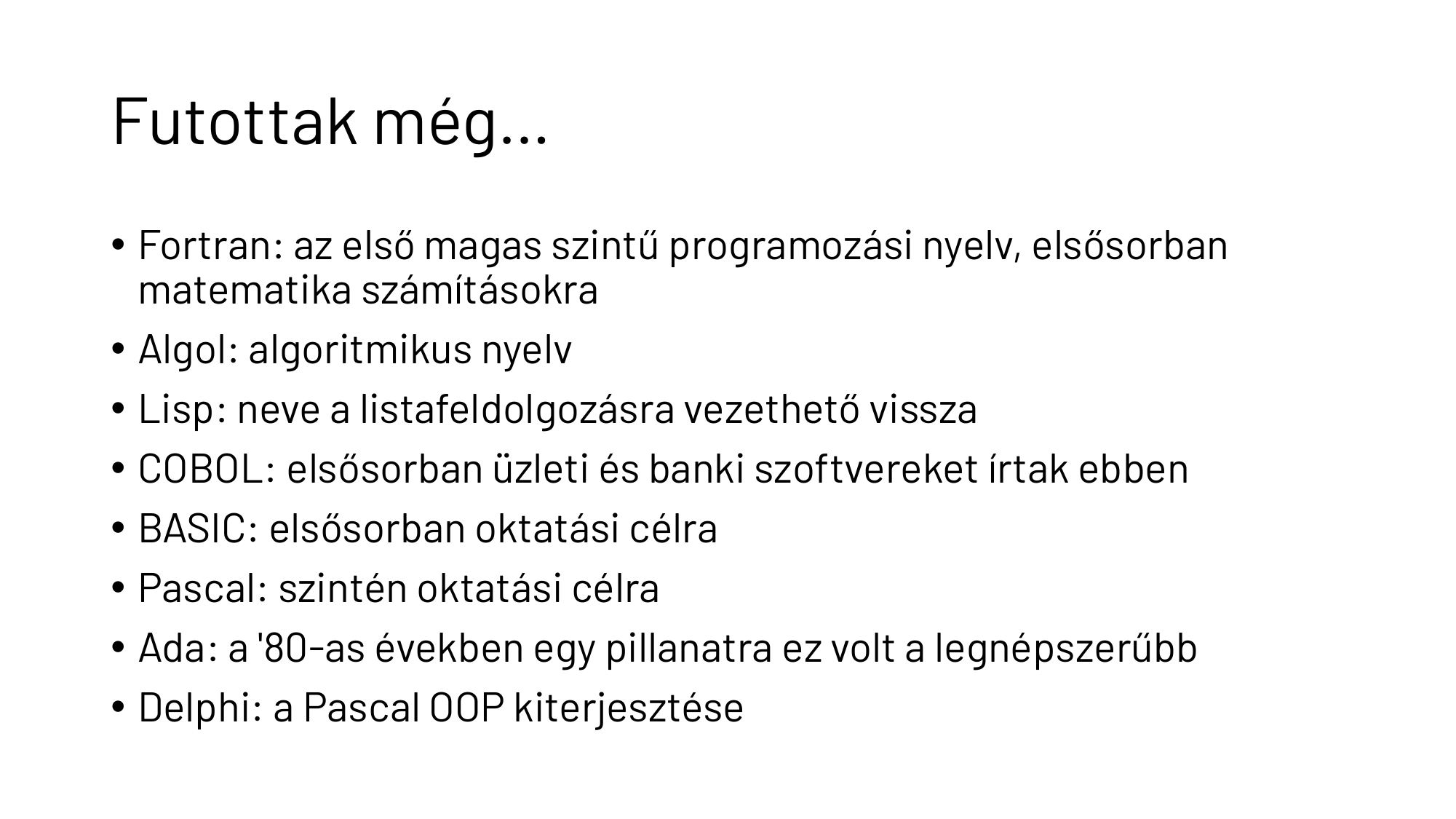

# Futottak még…
Fortran: az első magas szintű programozási nyelv, elsősorban matematika számításokra
Algol: algoritmikus nyelv
Lisp: neve a listafeldolgozásra vezethető vissza
COBOL: elsősorban üzleti és banki szoftvereket írtak ebben
BASIC: elsősorban oktatási célra
Pascal: szintén oktatási célra
Ada: a '80-as években egy pillanatra ez volt a legnépszerűbb
Delphi: a Pascal OOP kiterjesztése